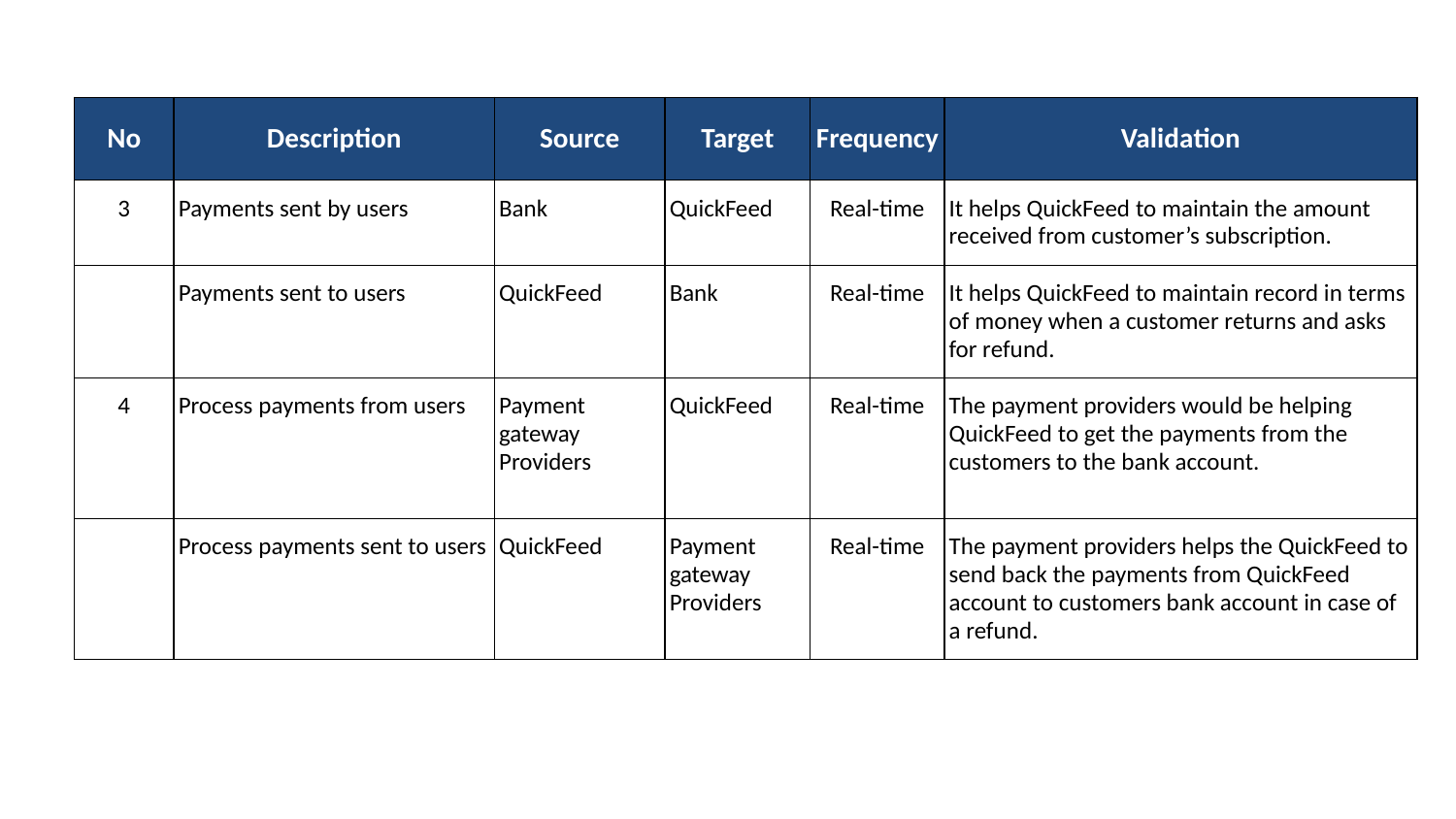

| No | Description | Source | Target | Frequency | Validation |
| --- | --- | --- | --- | --- | --- |
| 3 | Payments sent by users | Bank | QuickFeed | Real-time | It helps QuickFeed to maintain the amount received from customer’s subscription. |
|  | Payments sent to users | QuickFeed | Bank | Real-time | It helps QuickFeed to maintain record in terms of money when a customer returns and asks for refund. |
| 4 | Process payments from users | Payment gateway Providers | QuickFeed | Real-time | The payment providers would be helping QuickFeed to get the payments from the customers to the bank account. |
|  | Process payments sent to users | QuickFeed | Payment gateway Providers | Real-time | The payment providers helps the QuickFeed to send back the payments from QuickFeed account to customers bank account in case of a refund. |